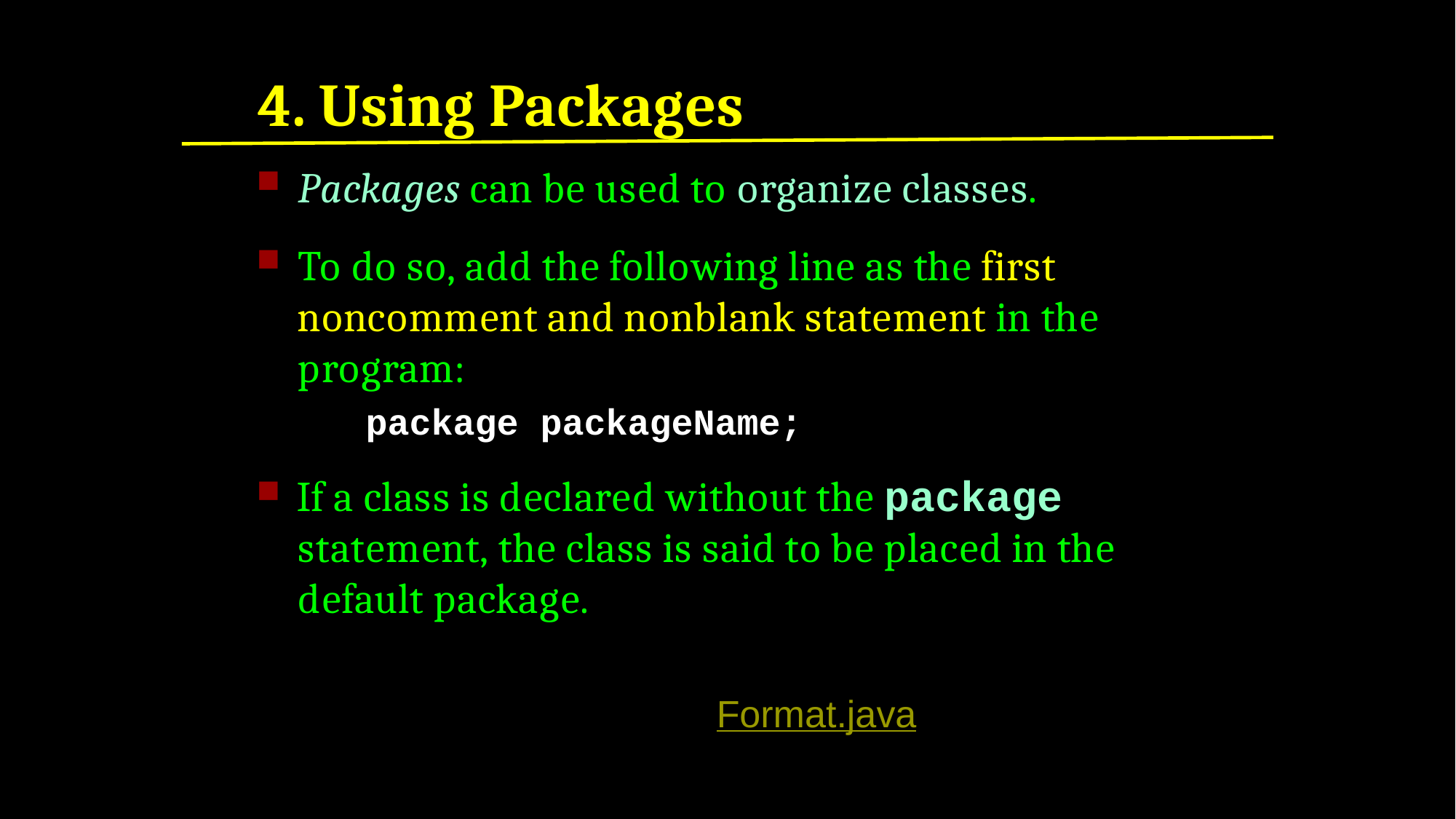

# 4. Using Packages
Packages can be used to organize classes.
To do so, add the following line as the first noncomment and nonblank statement in the program:
package packageName;
If a class is declared without the package statement, the class is said to be placed in the default package.
Format.java